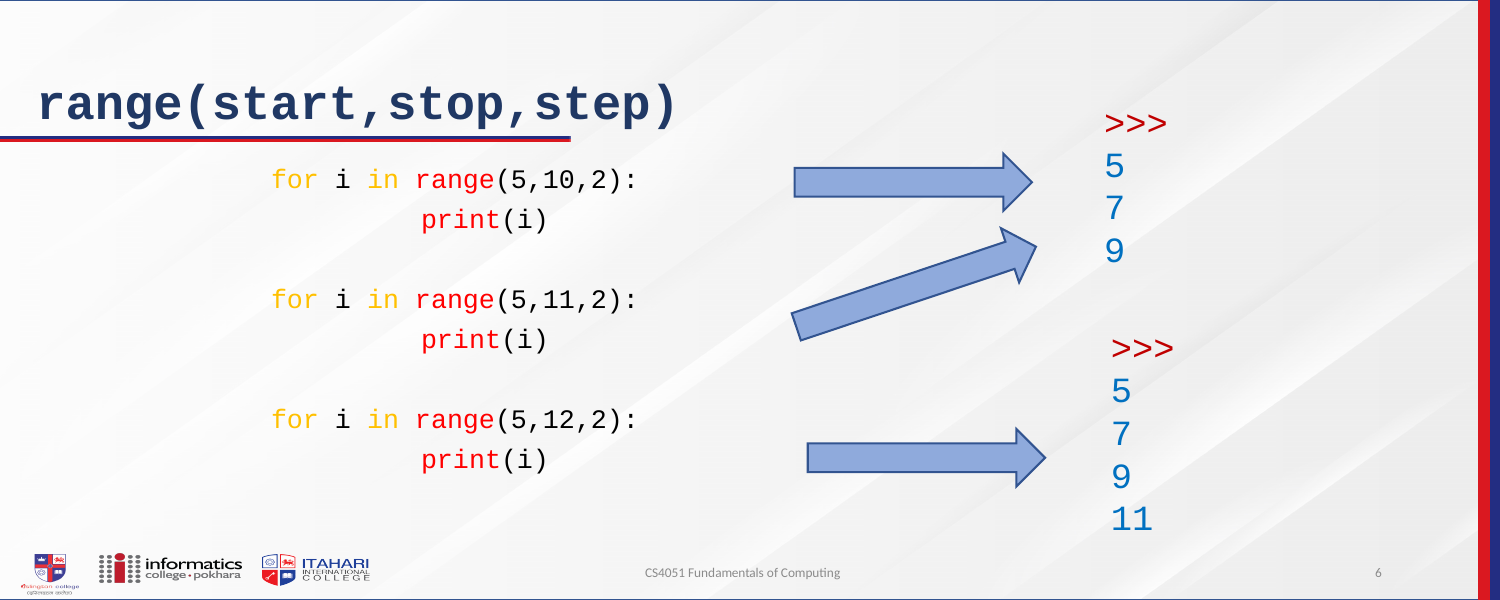

# range(start,stop,step)
>>>
5
7
9

for i in range(5,10,2):
	print(i)

for i in range(5,11,2):
	print(i)

for i in range(5,12,2):
	print(i)

>>>
5
7
9
11

CS4051 Fundamentals of Computing
6